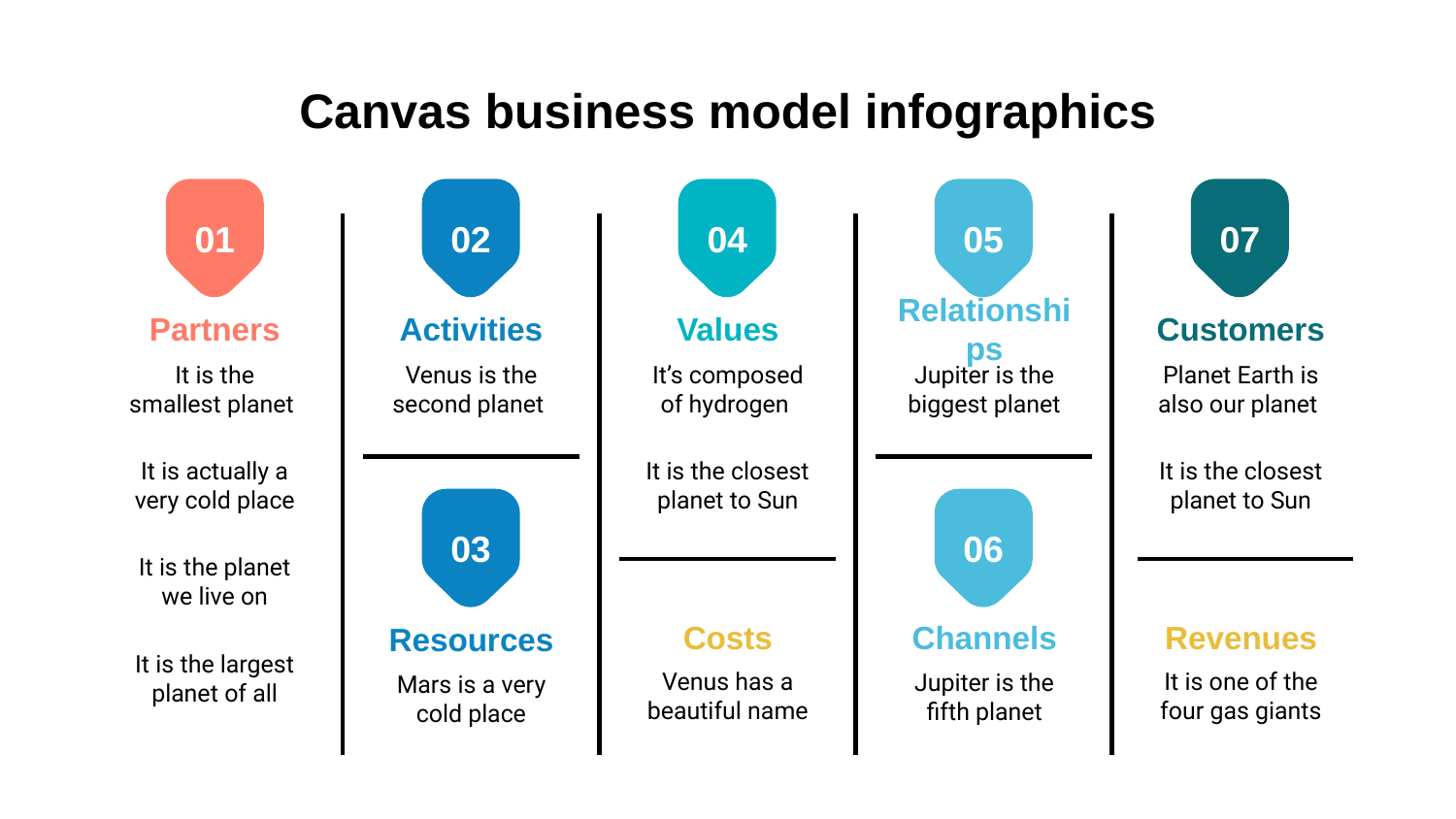

# Canvas business model infographics
01
02
04
05
07
Partners
Activities
Values
Relationships
Customers
It is the smallest planet
Venus is the second planet
It’s composed of hydrogen
Jupiter is the biggest planet
Planet Earth is also our planet
It is actually a very cold place
It is the closest planet to Sun
It is the closest planet to Sun
03
06
It is the planet we live on
Channels
Revenues
Costs
Resources
It is the largest planet of all
It is one of the four gas giants
Venus has a beautiful name
Jupiter is the fifth planet
Mars is a very cold place